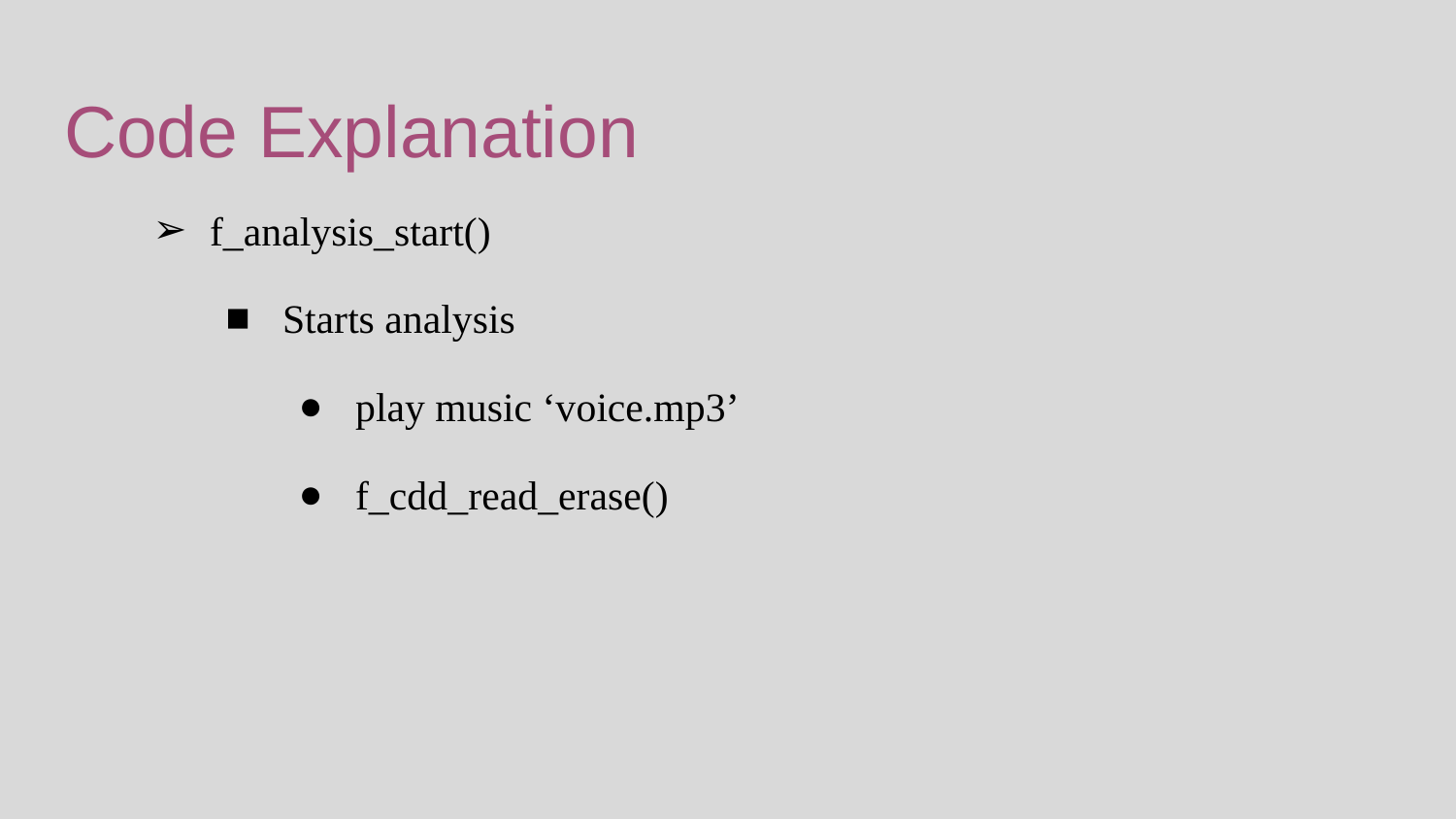

# Code Explanation

f_analysis_start()
Starts analysis
play music ‘voice.mp3’
f_cdd_read_erase()